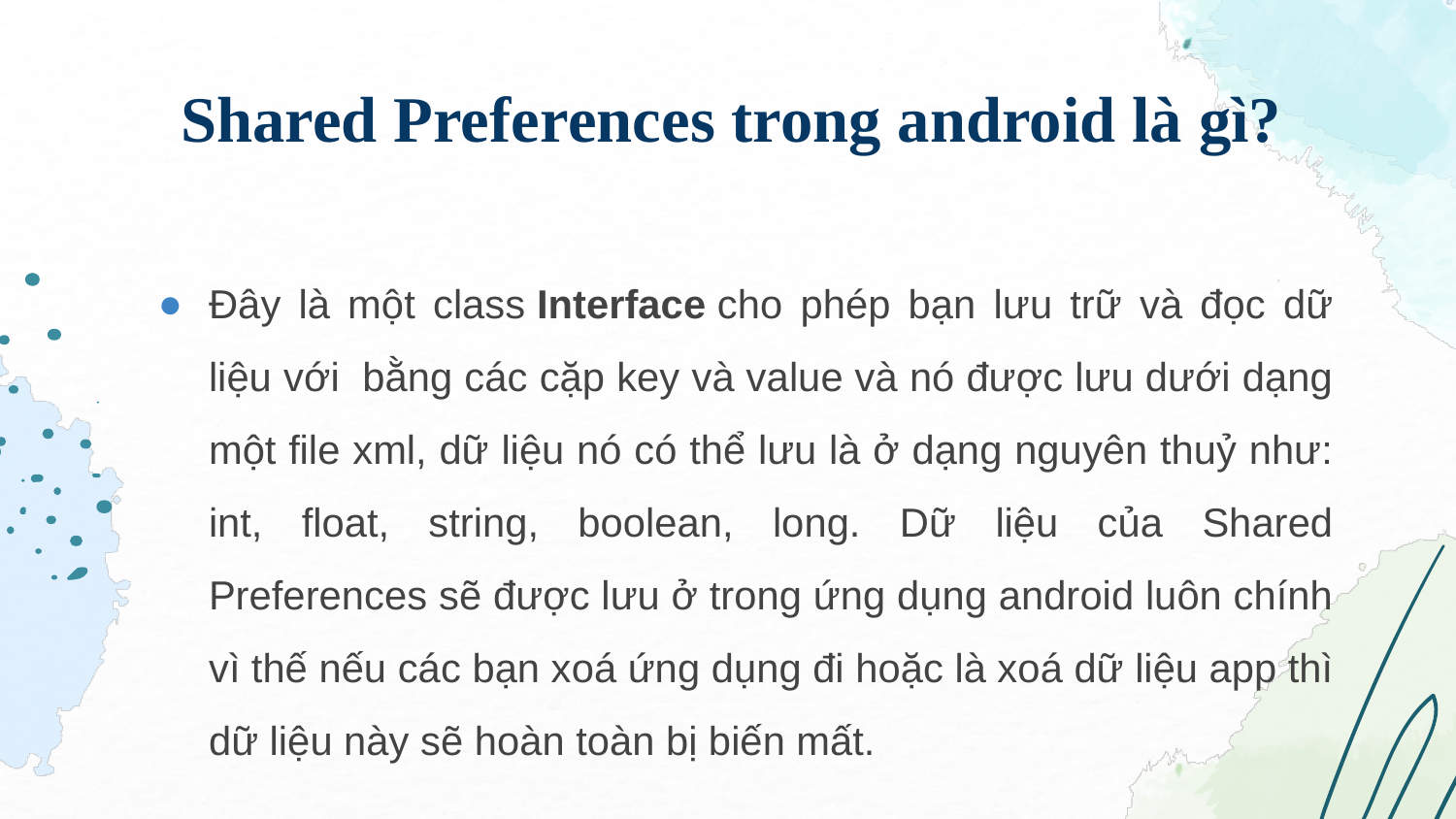

# Shared Preferences trong android là gì?
Đây là một class Interface cho phép bạn lưu trữ và đọc dữ liệu với  bằng các cặp key và value và nó được lưu dưới dạng một file xml, dữ liệu nó có thể lưu là ở dạng nguyên thuỷ như: int, float, string, boolean, long. Dữ liệu của Shared Preferences sẽ được lưu ở trong ứng dụng android luôn chính vì thế nếu các bạn xoá ứng dụng đi hoặc là xoá dữ liệu app thì dữ liệu này sẽ hoàn toàn bị biến mất.